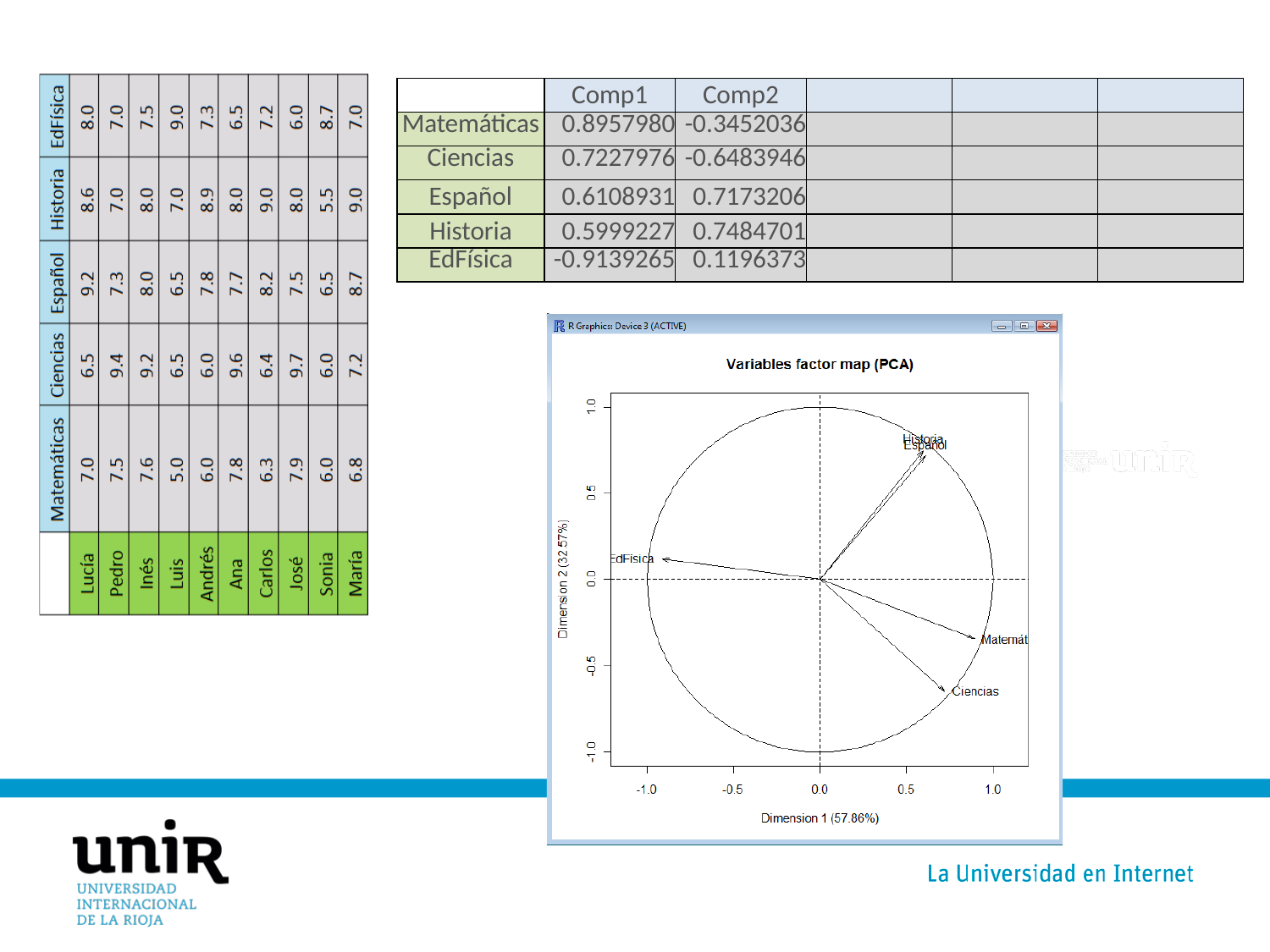

|  | Comp1 | Comp2 |  |  |  |
| --- | --- | --- | --- | --- | --- |
| Matemáticas | 0.8957980 | -0.3452036 |  |  |  |
| Ciencias | 0.7227976 | -0.6483946 |  |  |  |
| Español | 0.6108931 | 0.7173206 |  |  |  |
| Historia | 0.5999227 | 0.7484701 |  |  |  |
| EdFísica | -0.9139265 | 0.1196373 |  |  |  |